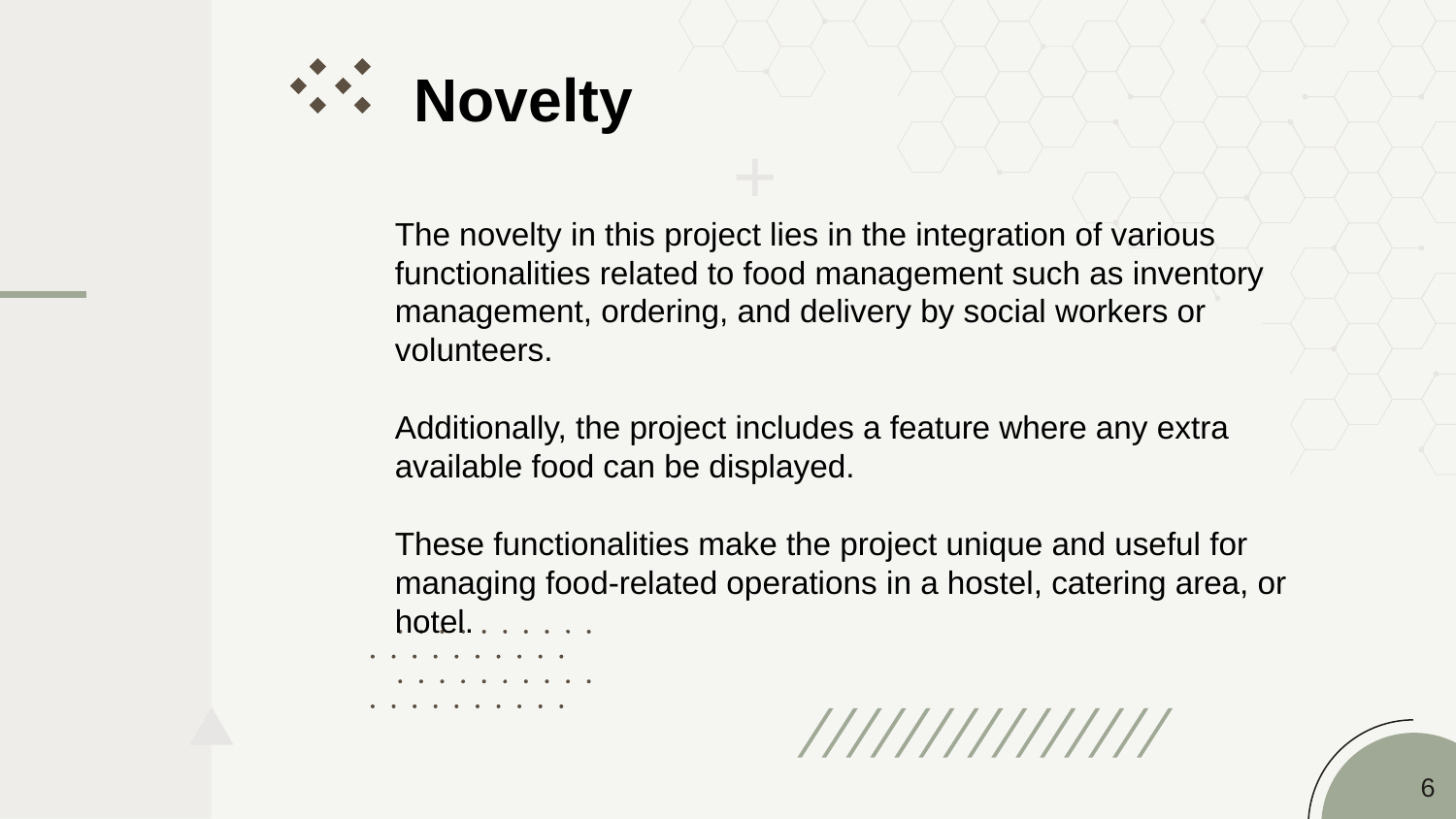

Novelty

The novelty in this project lies in the integration of various functionalities related to food management such as inventory management, ordering, and delivery by social workers or volunteers.
Additionally, the project includes a feature where any extra available food can be displayed.

These functionalities make the project unique and useful for managing food-related operations in a hostel, catering area, or hotel.

6